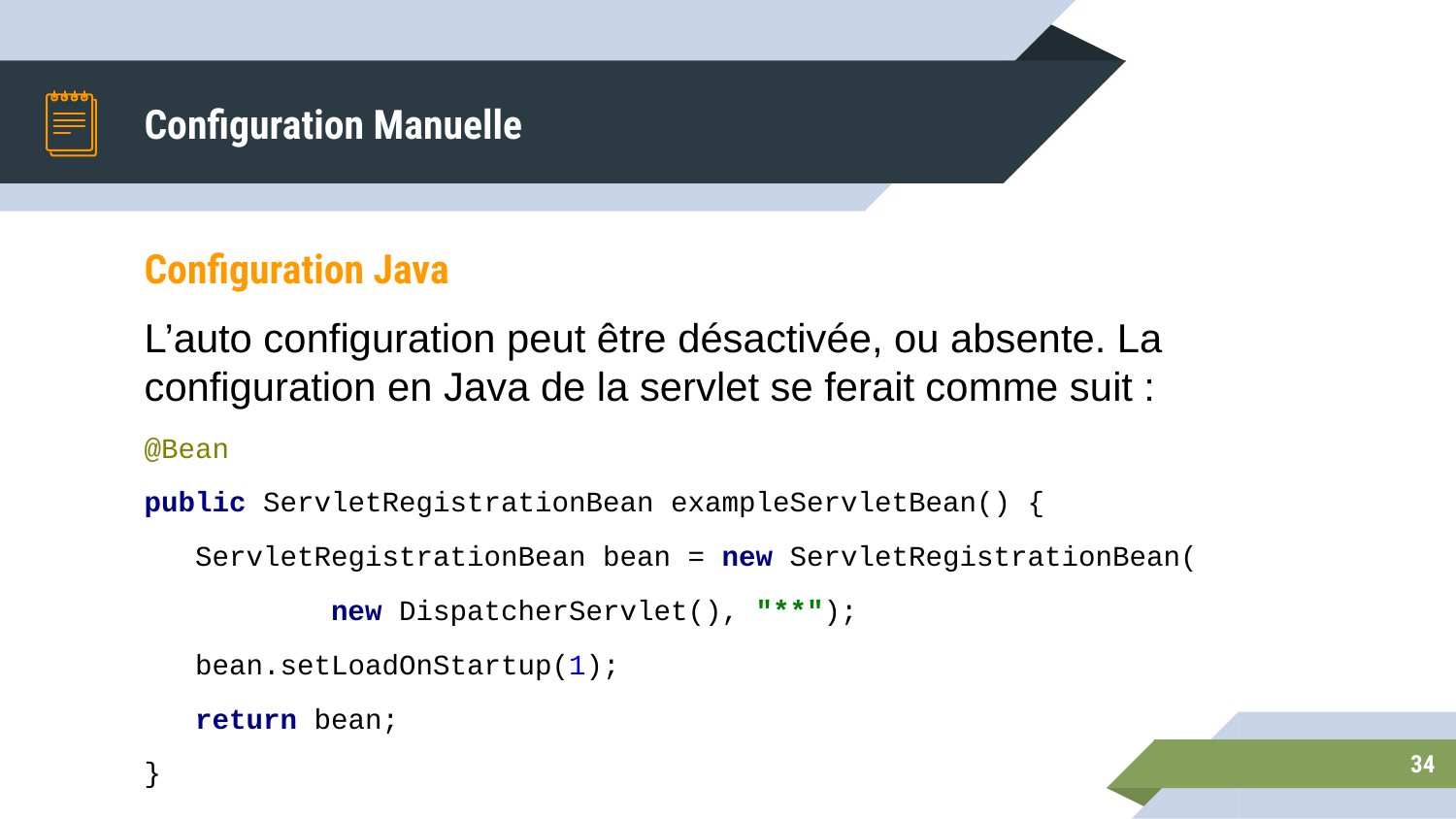

# Configuration Manuelle

Configuration Java
L’auto configuration peut être désactivée, ou absente. La configuration en Java de la servlet se ferait comme suit :
@Bean
public ServletRegistrationBean exampleServletBean() {
   ServletRegistrationBean bean = new ServletRegistrationBean(
           new DispatcherServlet(), "**");
   bean.setLoadOnStartup(1);
   return bean;
}

34